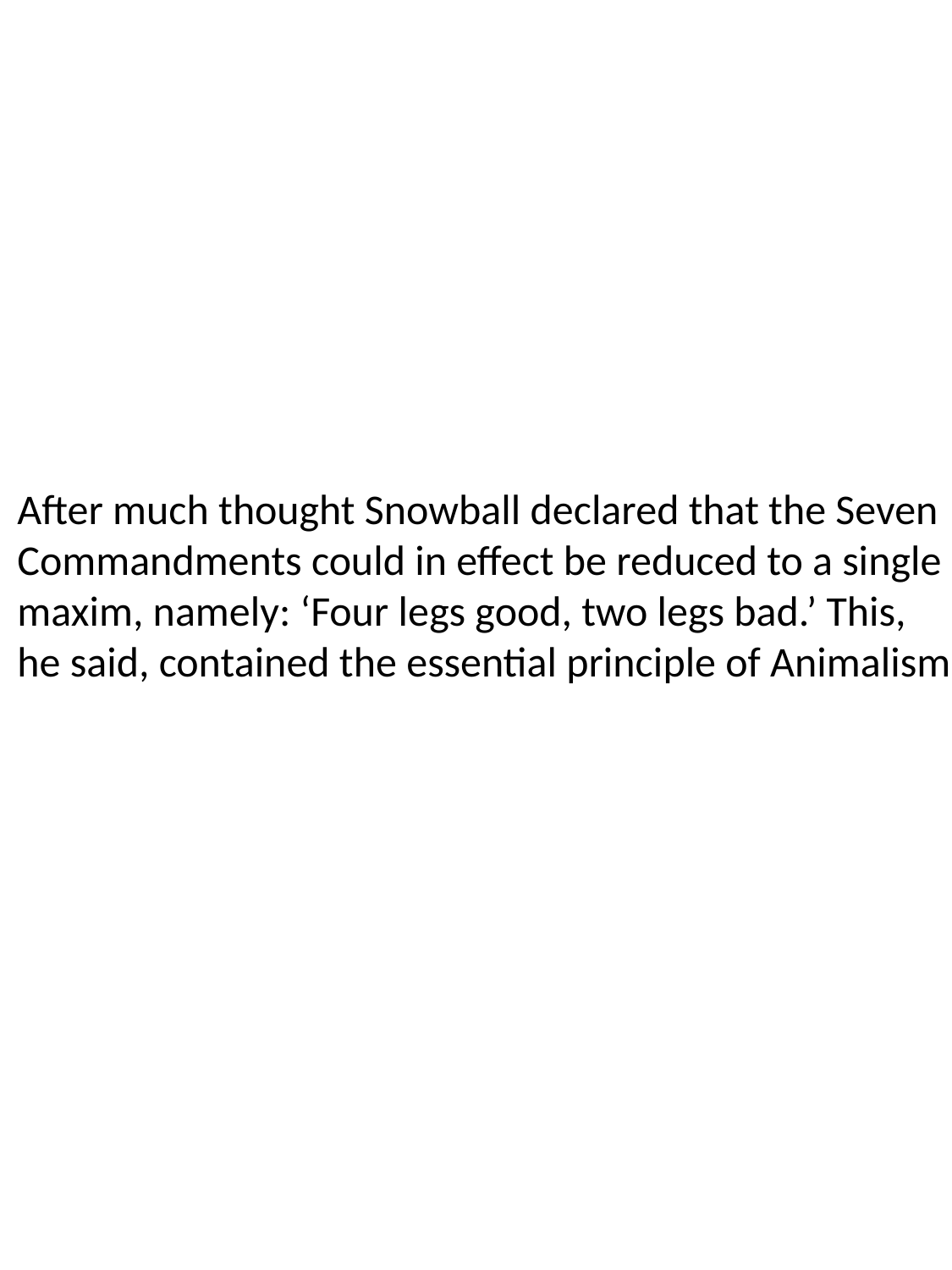

After much thought Snowball declared that the Seven
Commandments could in effect be reduced to a single .
maxim, namely: ‘Four legs good, two legs bad.’ This,
he said, contained the essential principle of Animalism.